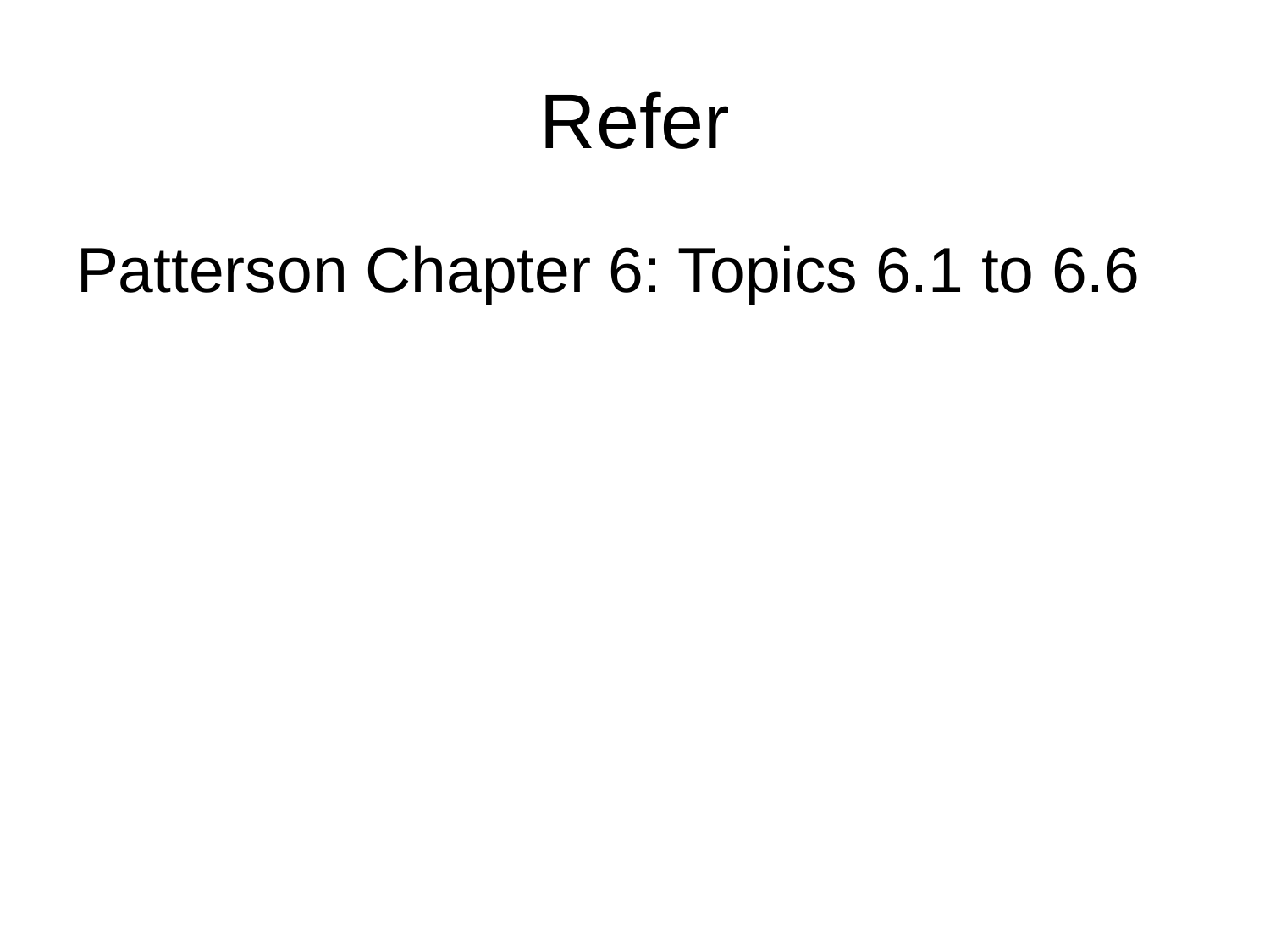

# Refer
Patterson Chapter 6: Topics 6.1 to 6.6